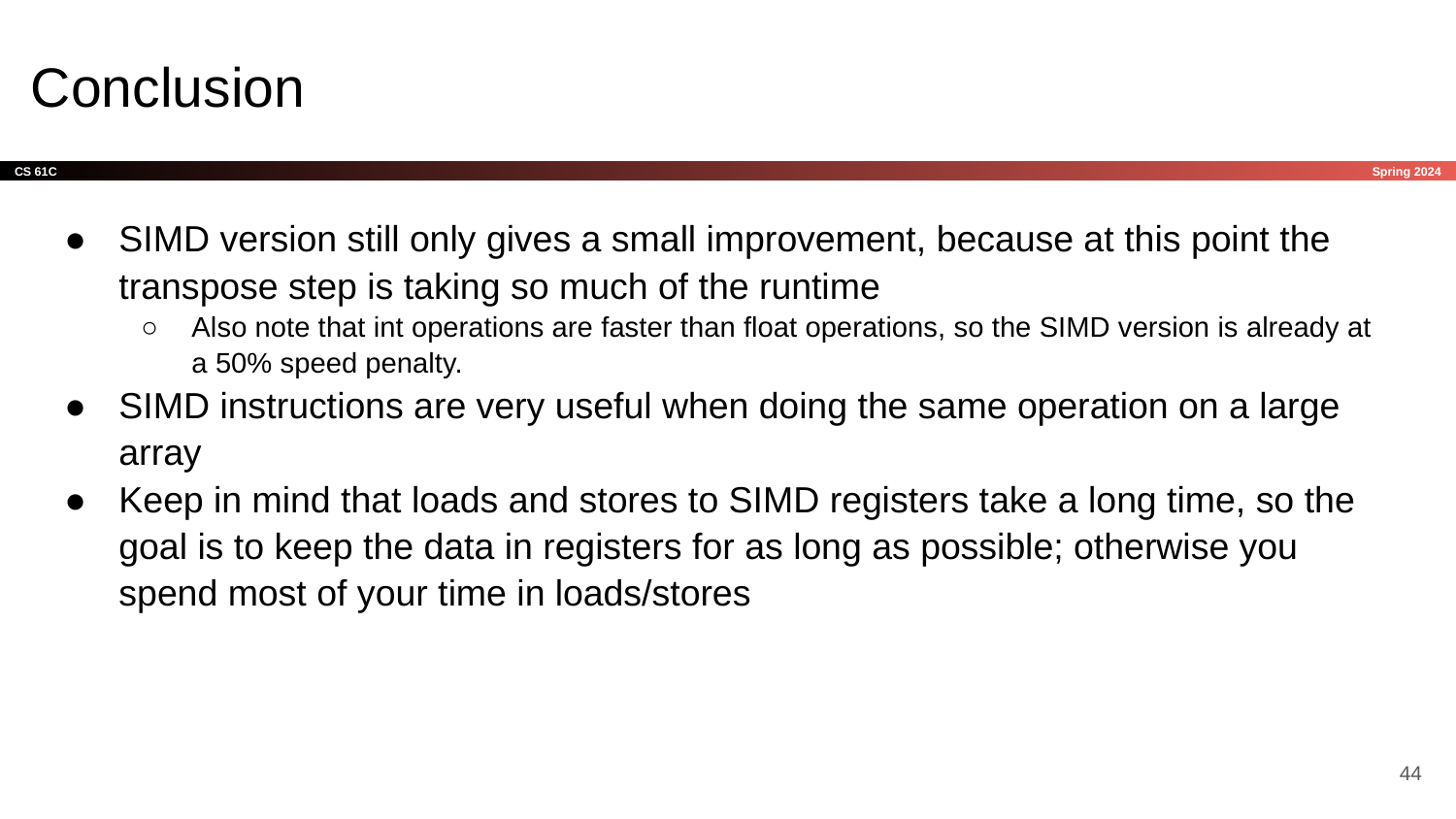

# Conclusion
SIMD version still only gives a small improvement, because at this point the transpose step is taking so much of the runtime
Also note that int operations are faster than float operations, so the SIMD version is already at a 50% speed penalty.
SIMD instructions are very useful when doing the same operation on a large array
Keep in mind that loads and stores to SIMD registers take a long time, so the goal is to keep the data in registers for as long as possible; otherwise you spend most of your time in loads/stores
44